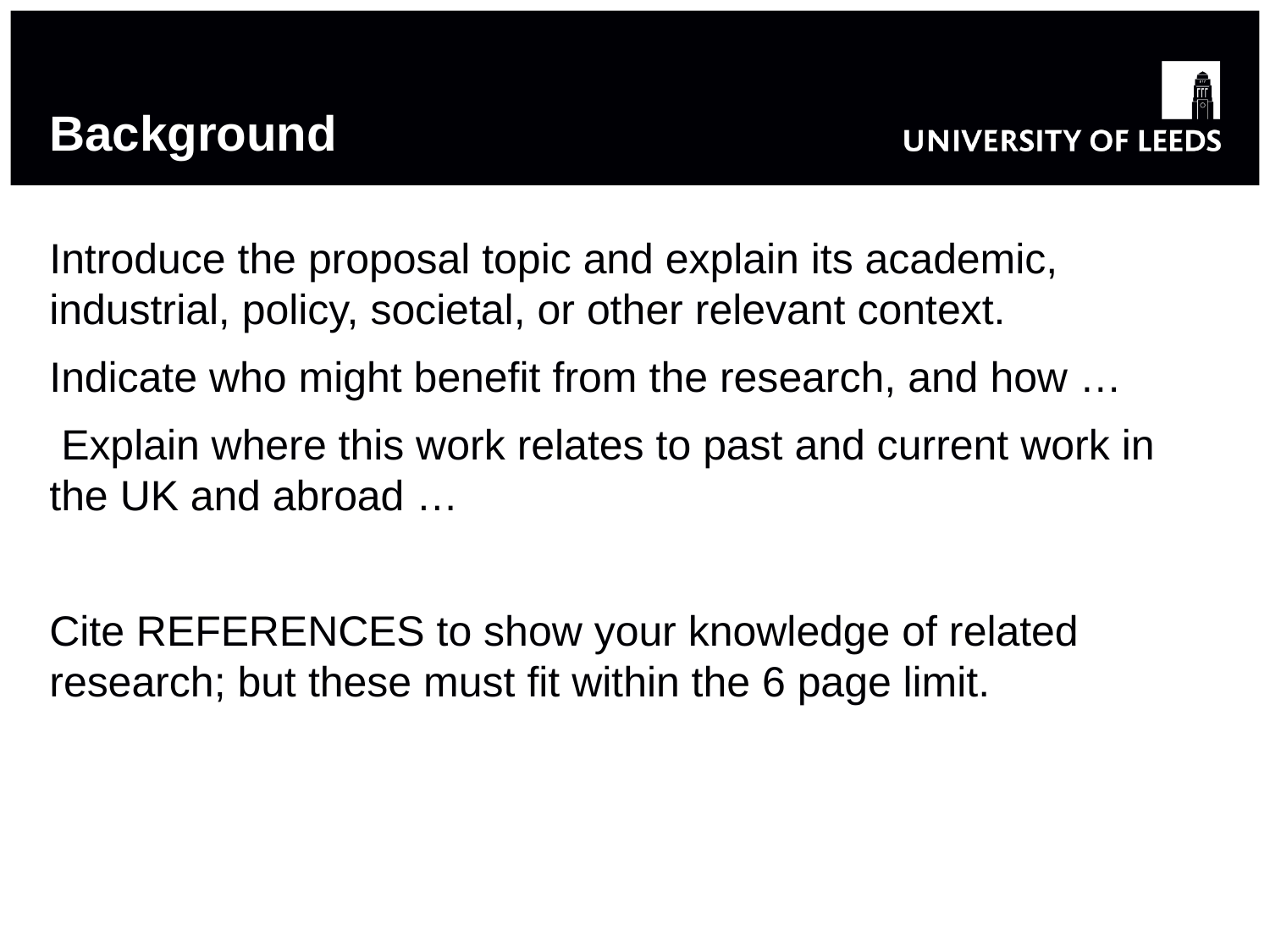

# Background
Introduce the proposal topic and explain its academic, industrial, policy, societal, or other relevant context.
Indicate who might benefit from the research, and how …
 Explain where this work relates to past and current work in the UK and abroad …

Cite REFERENCES to show your knowledge of related research; but these must fit within the 6 page limit.